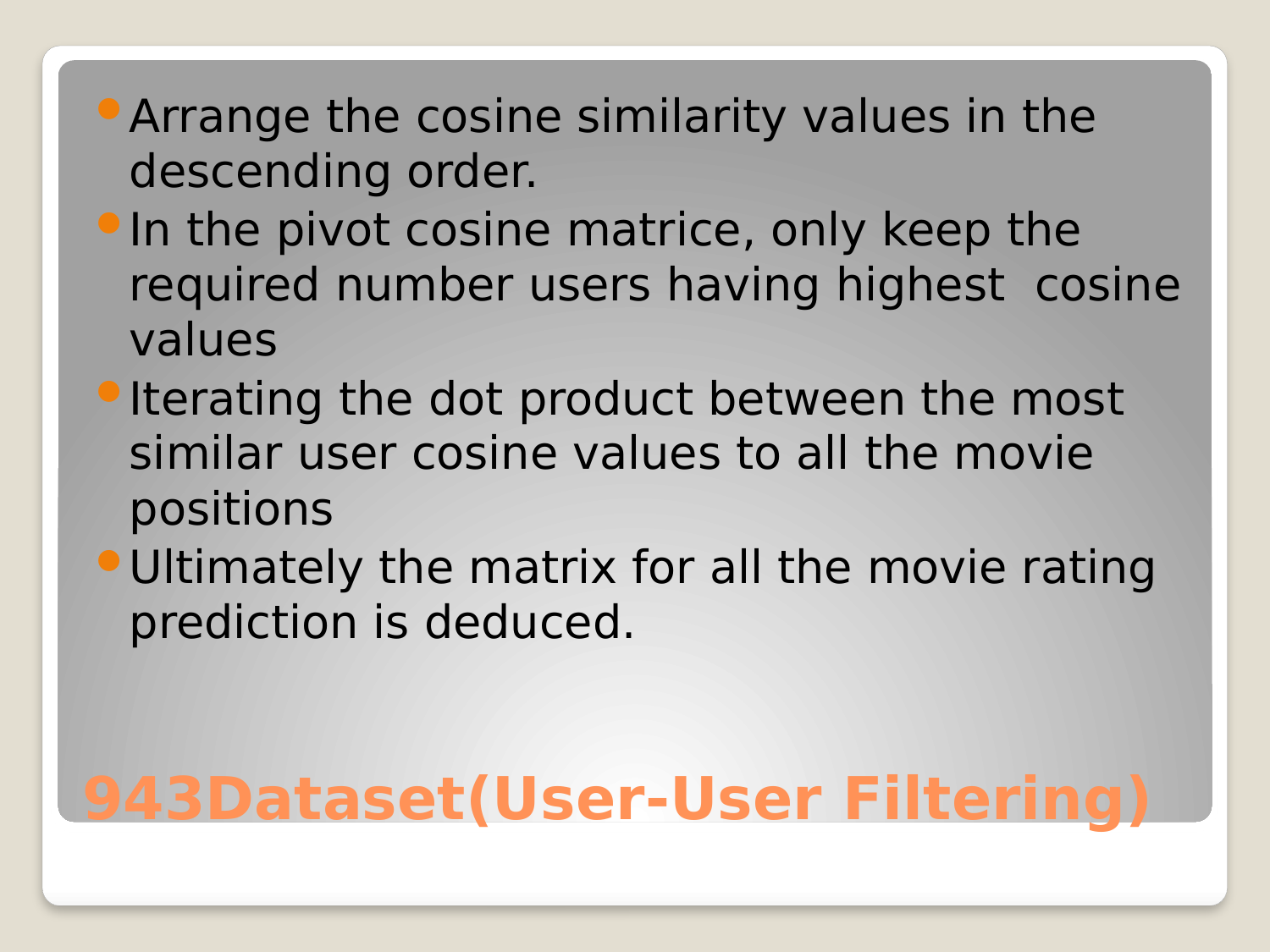

Arrange the cosine similarity values in the descending order.
In the pivot cosine matrice, only keep the required number users having highest  cosine values
Iterating the dot product between the most similar user cosine values to all the movie positions
Ultimately the matrix for all the movie rating prediction is deduced.
# 943Dataset(User-User Filtering)